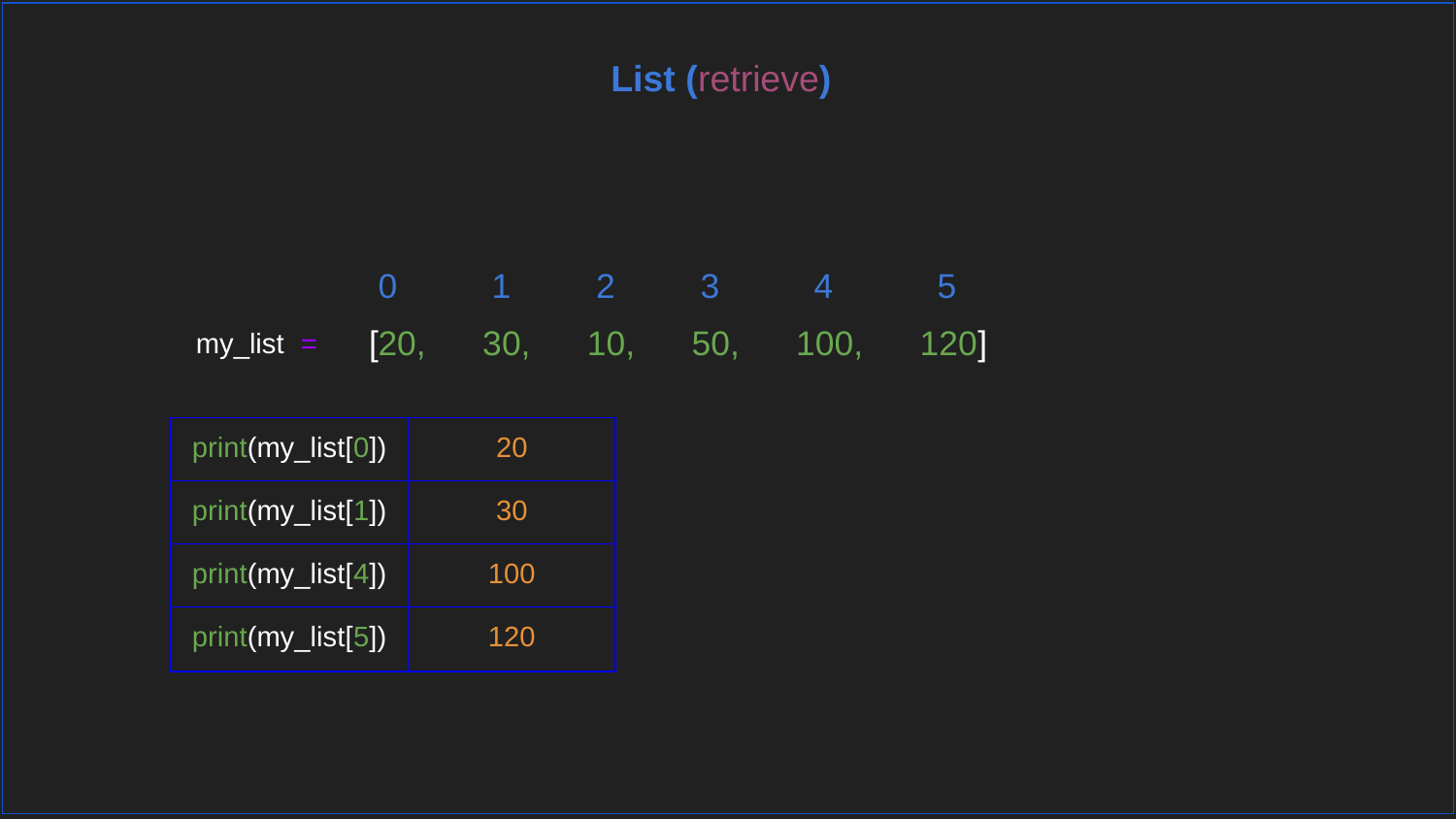

List (retrieve)
 0          1         2         3          4           5
[20,      30,      10,      50,      100,      120]
my_list  =
| print(my\_list[0]) |
| --- |
| 20 |
| --- |
| print(my\_list[1]) |
| --- |
| 30 |
| --- |
| print(my\_list[4]) |
| --- |
| 100 |
| --- |
| print(my\_list[5]) |
| --- |
| 120 |
| --- |